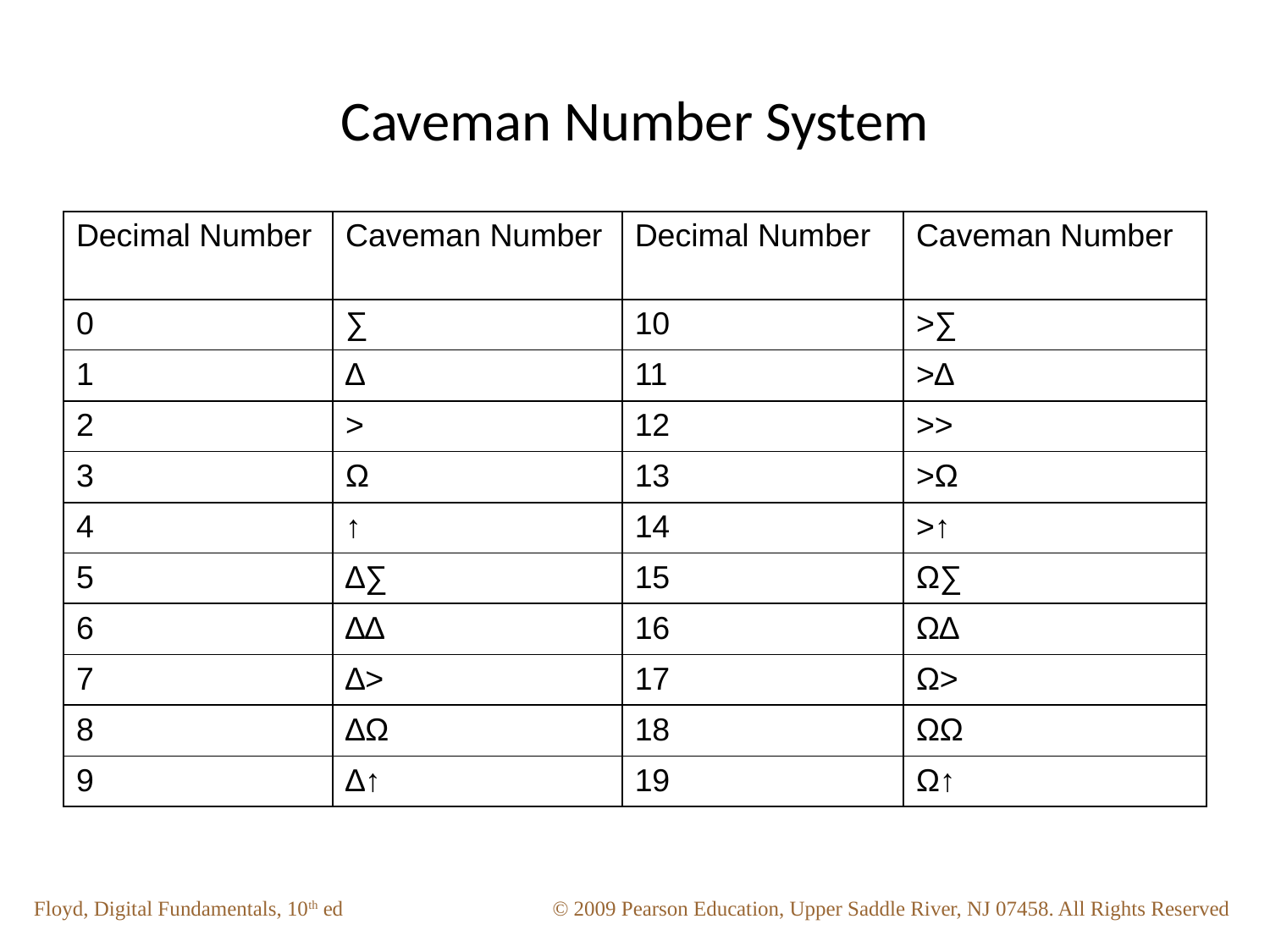

# Caveman Number System
| Decimal Number | Caveman Number | Decimal Number | Caveman Number |
| --- | --- | --- | --- |
| 0 | ∑ | 10 | >∑ |
| 1 | ∆ | 11 | >∆ |
| 2 | > | 12 | >> |
| 3 | Ω | 13 | >Ω |
| 4 | ↑ | 14 | >↑ |
| 5 | ∆∑ | 15 | Ω∑ |
| 6 | ∆∆ | 16 | Ω∆ |
| 7 | ∆> | 17 | Ω> |
| 8 | ∆Ω | 18 | ΩΩ |
| 9 | ∆↑ | 19 | Ω↑ |